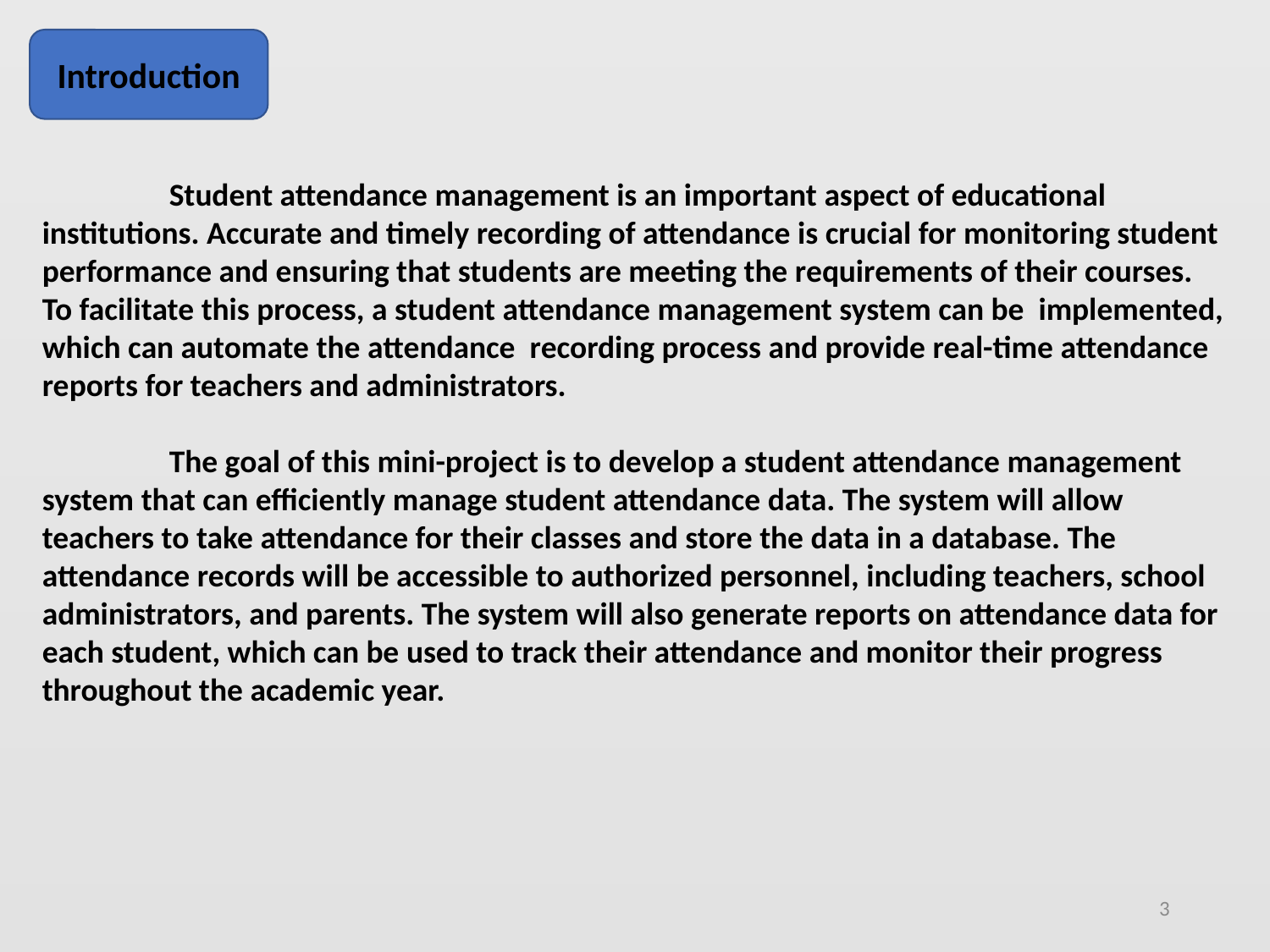

Introduction
	Student attendance management is an important aspect of educational institutions. Accurate and timely recording of attendance is crucial for monitoring student performance and ensuring that students are meeting the requirements of their courses. To facilitate this process, a student attendance management system can be  implemented, which can automate the attendance  recording process and provide real-time attendance reports for teachers and administrators.

	The goal of this mini-project is to develop a student attendance management system that can efficiently manage student attendance data. The system will allow teachers to take attendance for their classes and store the data in a database. The attendance records will be accessible to authorized personnel, including teachers, school administrators, and parents. The system will also generate reports on attendance data for each student, which can be used to track their attendance and monitor their progress throughout the academic year.

3